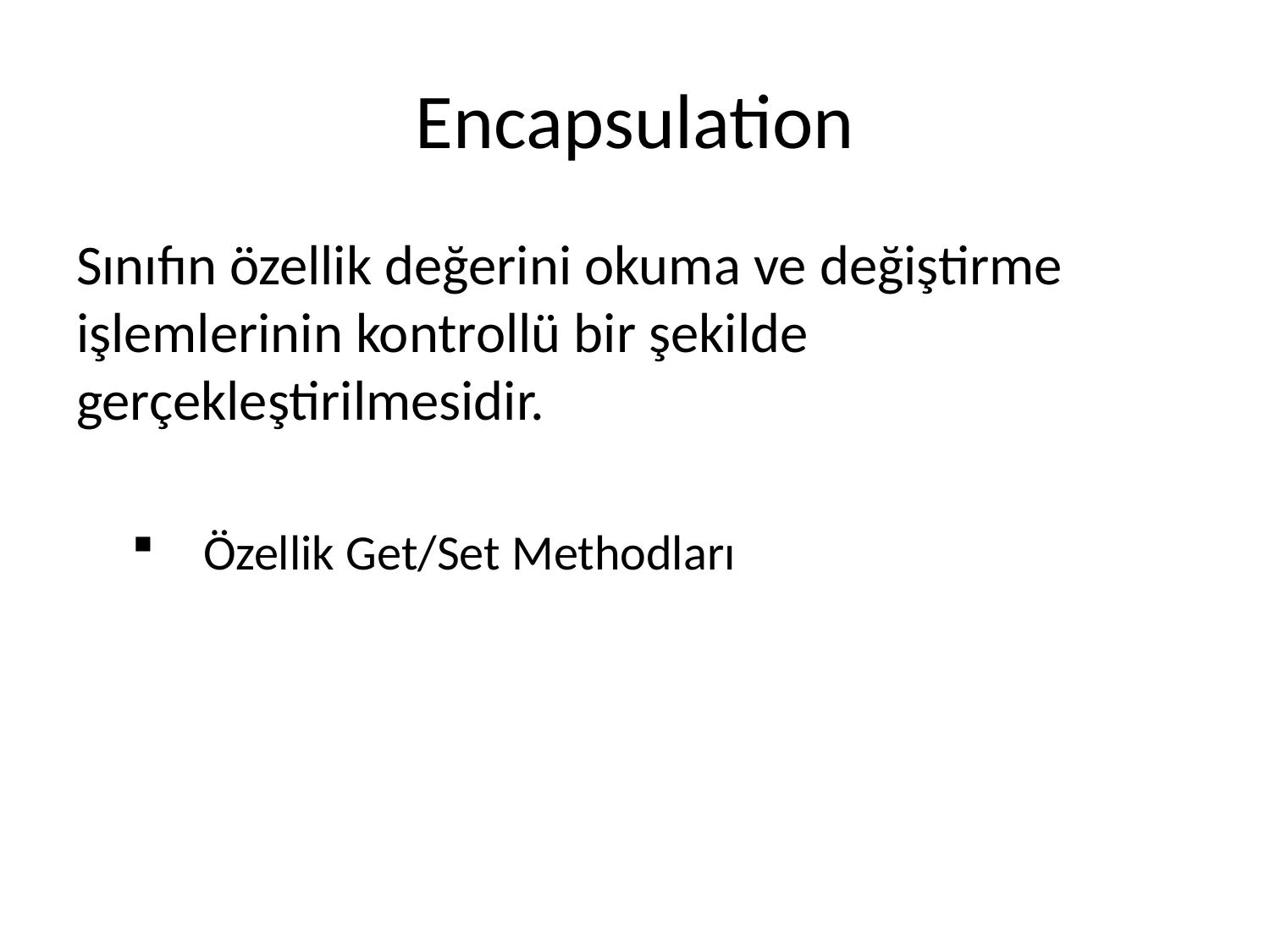

# Encapsulation
Sınıfın özellik değerini okuma ve değiştirme işlemlerinin kontrollü bir şekilde gerçekleştirilmesidir.

Özellik Get/Set Methodları